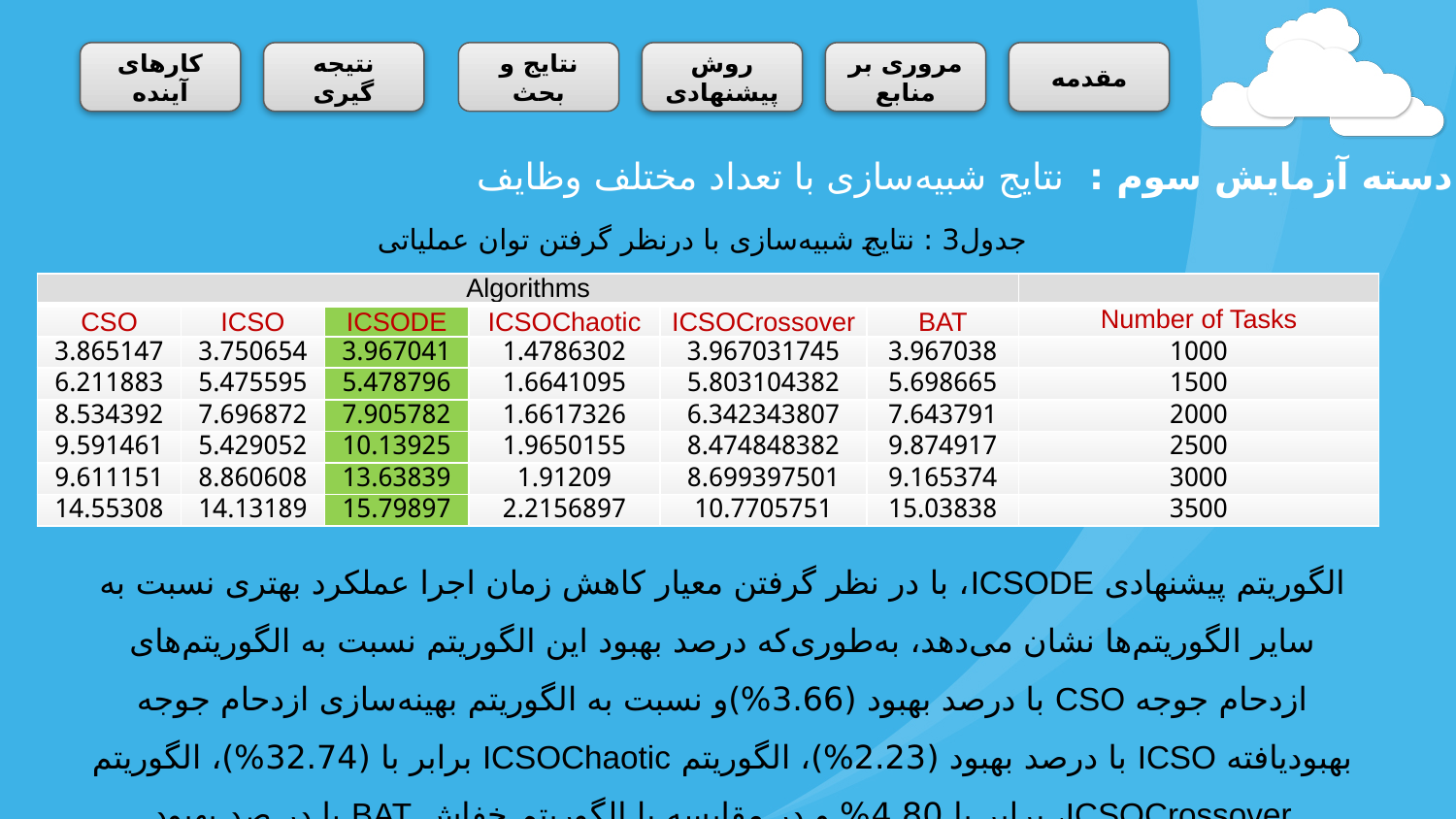

کارهای آینده
نتیجه گیری
نتایج و بحث
روش پیشنهادی
مروری بر منابع
مقدمه
دسته آزمایش سوم :  نتایج شبیه‌‌سازی با تعداد مختلف وظایف
جدول3 : نتایج شبیه‌سازی با درنظر گرفتن توان عملیاتی
| Algorithms |  |  |  |  |  |  |
| --- | --- | --- | --- | --- | --- | --- |
| CSO | ICSO | ICSODE | ICSOChaotic | ICSOCrossover | BAT | Number of Tasks |
| 3.865147 | 3.750654 | 3.967041 | 1.4786302 | 3.967031745 | 3.967038 | 1000 |
| 6.211883 | 5.475595 | 5.478796 | 1.6641095 | 5.803104382 | 5.698665 | 1500 |
| 8.534392 | 7.696872 | 7.905782 | 1.6617326 | 6.342343807 | 7.643791 | 2000 |
| 9.591461 | 5.429052 | 10.13925 | 1.9650155 | 8.474848382 | 9.874917 | 2500 |
| 9.611151 | 8.860608 | 13.63839 | 1.91209 | 8.699397501 | 9.165374 | 3000 |
| 14.55308 | 14.13189 | 15.79897 | 2.2156897 | 10.7705751 | 15.03838 | 3500 |
الگوریتم پیشنهادی ICSODE، با در نظر گرفتن معیار کاهش زمان اجرا عملکرد بهتری نسبت به‌ سایر الگوریتم‌ها نشان می‌دهد، به‌طوری‌که درصد بهبود این الگوریتم نسبت به الگوریتم‌های ازدحام جوجه CSO با درصد بهبود (3.66%)و نسبت به الگوریتم بهینه‌سازی ازدحام جوجه بهبودیافته ICSO با درصد بهبود (2.23%)، الگوریتم ICSOChaotic برابر با (32.74%)، الگوریتم ICSOCrossover، برابر با 4.80% و در مقایسه با الگوریتم خفاش BAT با در صد بهبود (4.10%) دارای عملکرد بهتری است